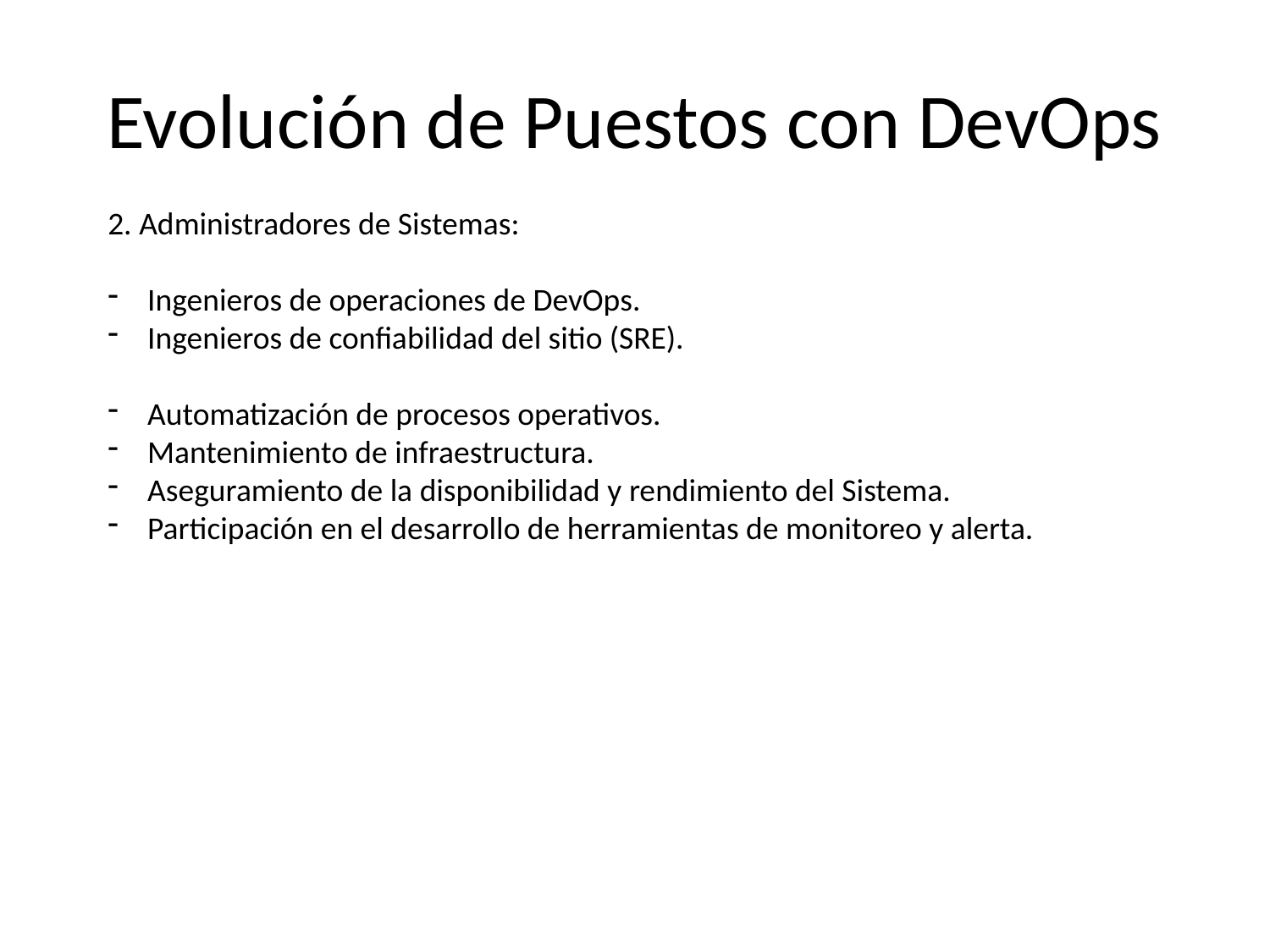

# Evolución de Puestos con DevOps
2. Administradores de Sistemas:

Ingenieros de operaciones de DevOps.
Ingenieros de confiabilidad del sitio (SRE).

Automatización de procesos operativos.
Mantenimiento de infraestructura.
Aseguramiento de la disponibilidad y rendimiento del Sistema.
Participación en el desarrollo de herramientas de monitoreo y alerta.